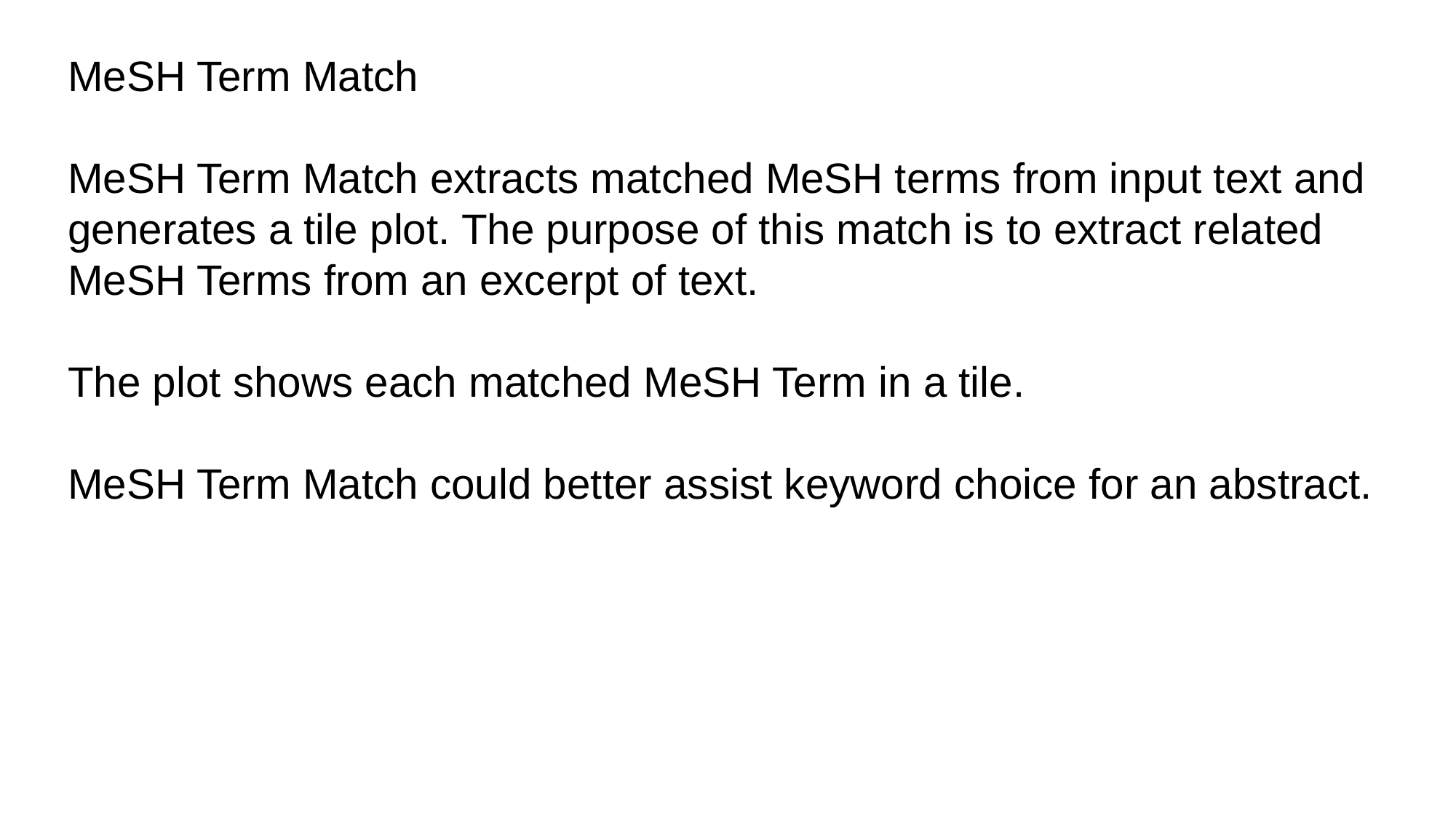

MeSH Term Match

MeSH Term Match extracts matched MeSH terms from input text and generates a tile plot. The purpose of this match is to extract related MeSH Terms from an excerpt of text.

The plot shows each matched MeSH Term in a tile.

MeSH Term Match could better assist keyword choice for an abstract.